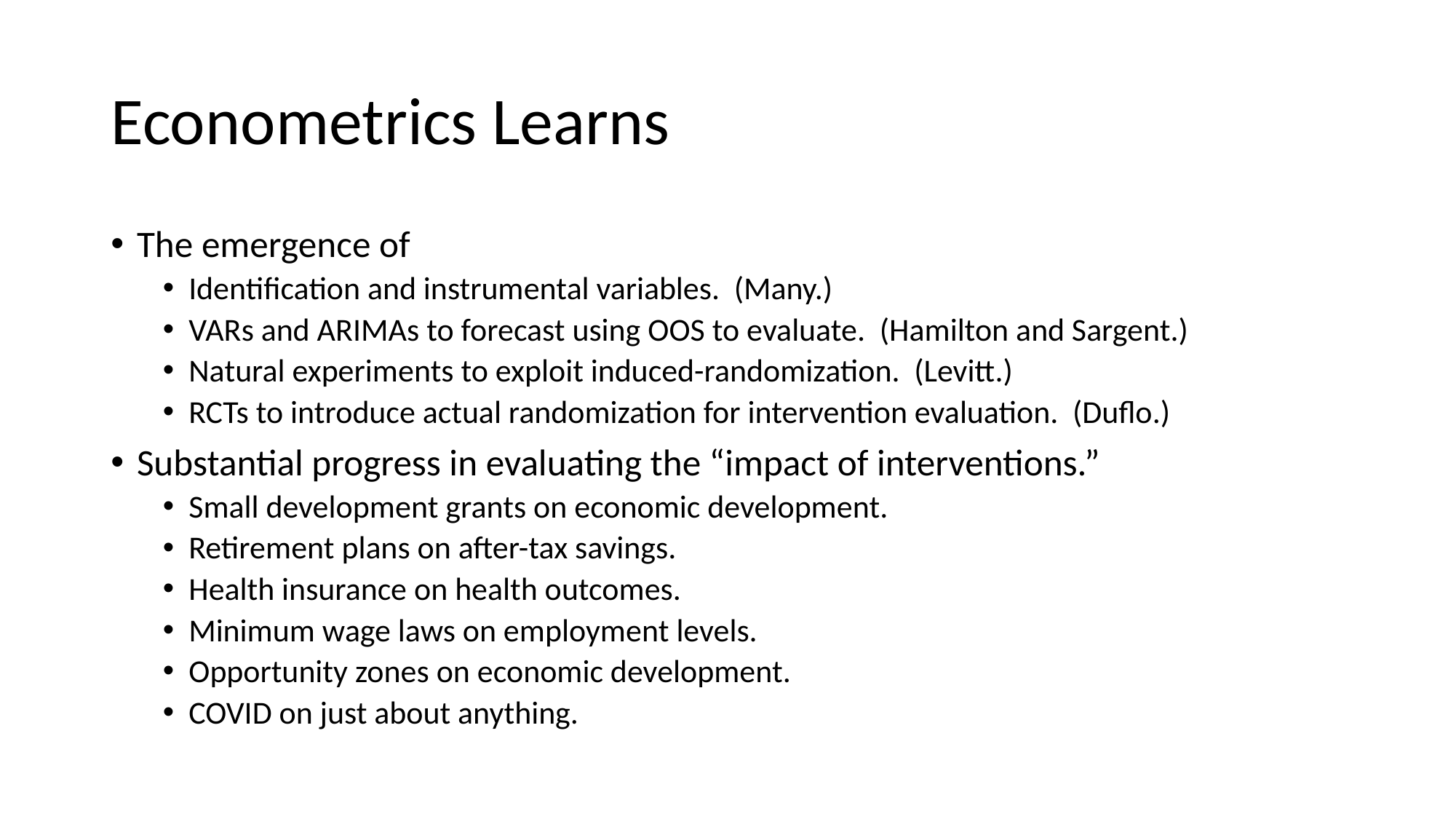

# Econometrics Learns
The emergence of
Identification and instrumental variables.  (Many.)
VARs and ARIMAs to forecast using OOS to evaluate.  (Hamilton and Sargent.)
Natural experiments to exploit induced-randomization.  (Levitt.)
RCTs to introduce actual randomization for intervention evaluation.  (Duflo.)
Substantial progress in evaluating the “impact of interventions.”
Small development grants on economic development.
Retirement plans on after-tax savings.
Health insurance on health outcomes.
Minimum wage laws on employment levels.
Opportunity zones on economic development.
COVID on just about anything.